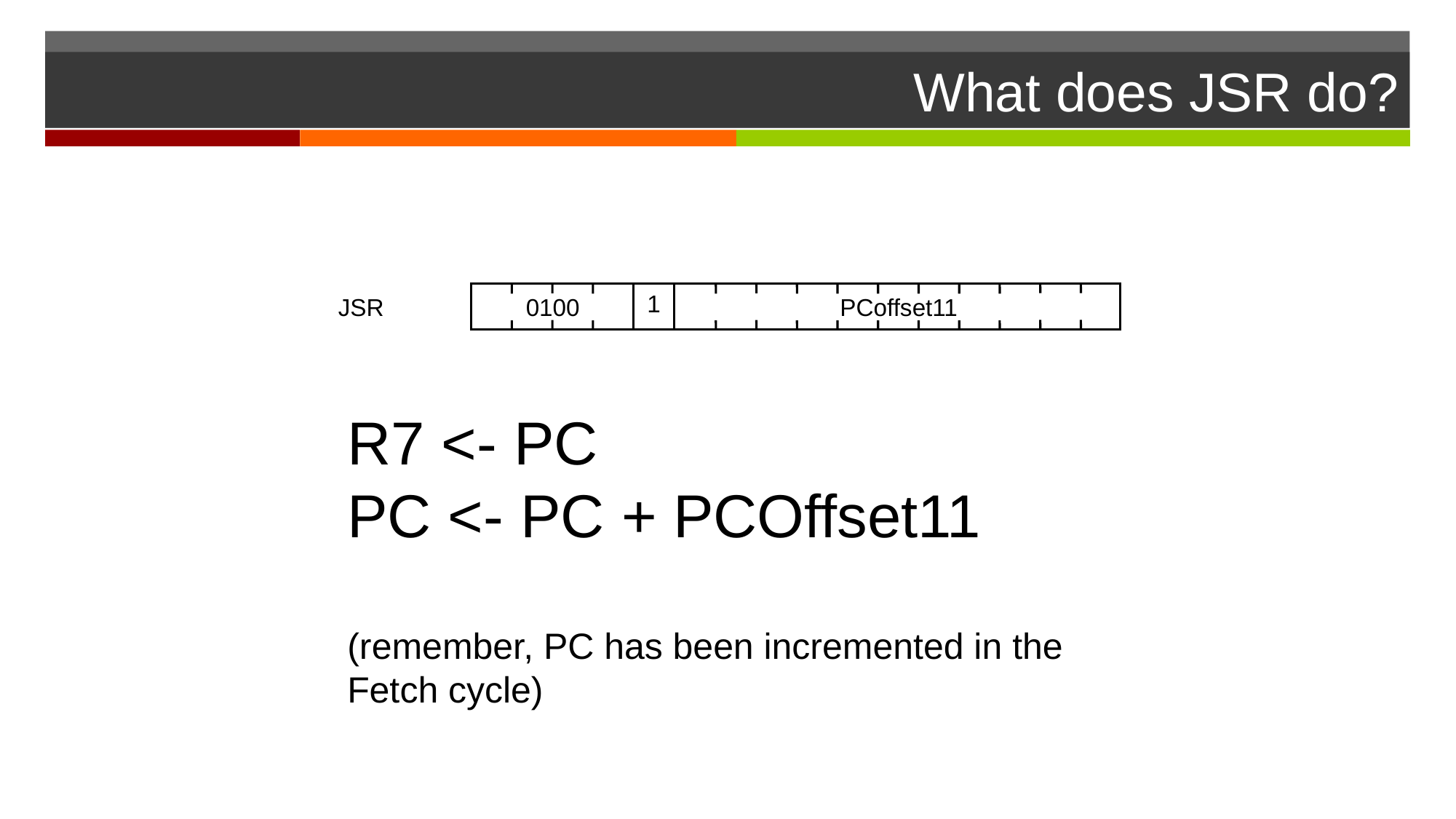

# What does JSR do?

1

JSR
0100
PCoffset11
R7 <- PC
PC <- PC + PCOffset11

(remember, PC has been incremented in the Fetch cycle)